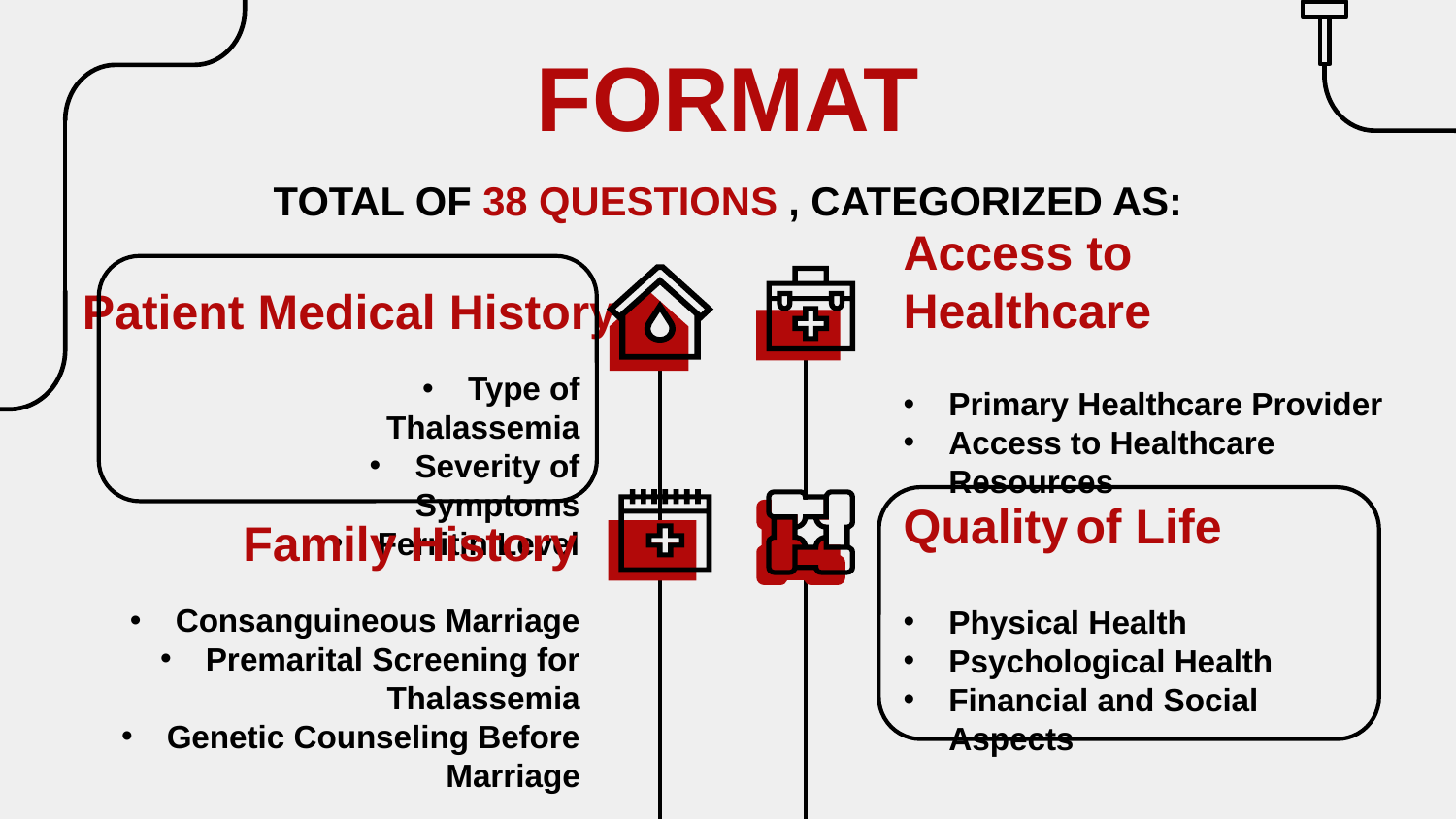

# FORMAT
TOTAL OF 38 QUESTIONS , CATEGORIZED AS:

Access to Healthcare

Patient Medical History
Type of Thalassemia
Severity of Symptoms
Ferritin Level
Primary Healthcare Provider
Access to Healthcare Resources
Quality of Life

Family History
Consanguineous Marriage
Premarital Screening for Thalassemia
Genetic Counseling Before Marriage
Physical Health
Psychological Health
Financial and Social Aspects